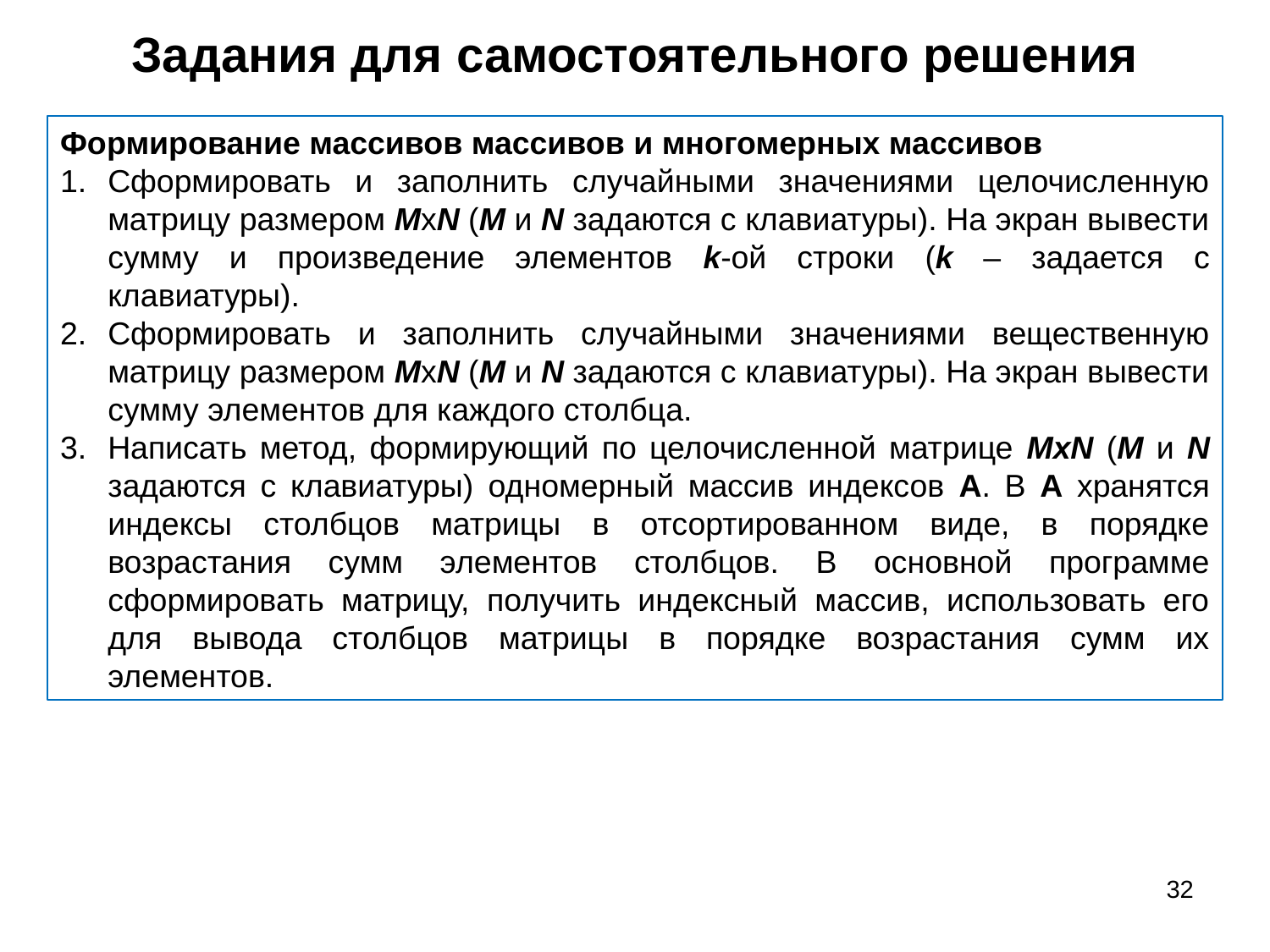

# Задания для самостоятельного решения
Формирование массивов массивов и многомерных массивов
Сформировать и заполнить случайными значениями целочисленную матрицу размером MxN (M и N задаются с клавиатуры). На экран вывести сумму и произведение элементов k-ой строки (k – задается с клавиатуры).
Сформировать и заполнить случайными значениями вещественную матрицу размером MxN (M и N задаются с клавиатуры). На экран вывести сумму элементов для каждого столбца.
Написать метод, формирующий по целочисленной матрице MxN (M и N задаются с клавиатуры) одномерный массив индексов A. В А хранятся индексы столбцов матрицы в отсортированном виде, в порядке возрастания сумм элементов столбцов. В основной программе сформировать матрицу, получить индексный массив, использовать его для вывода столбцов матрицы в порядке возрастания сумм их элементов.
32